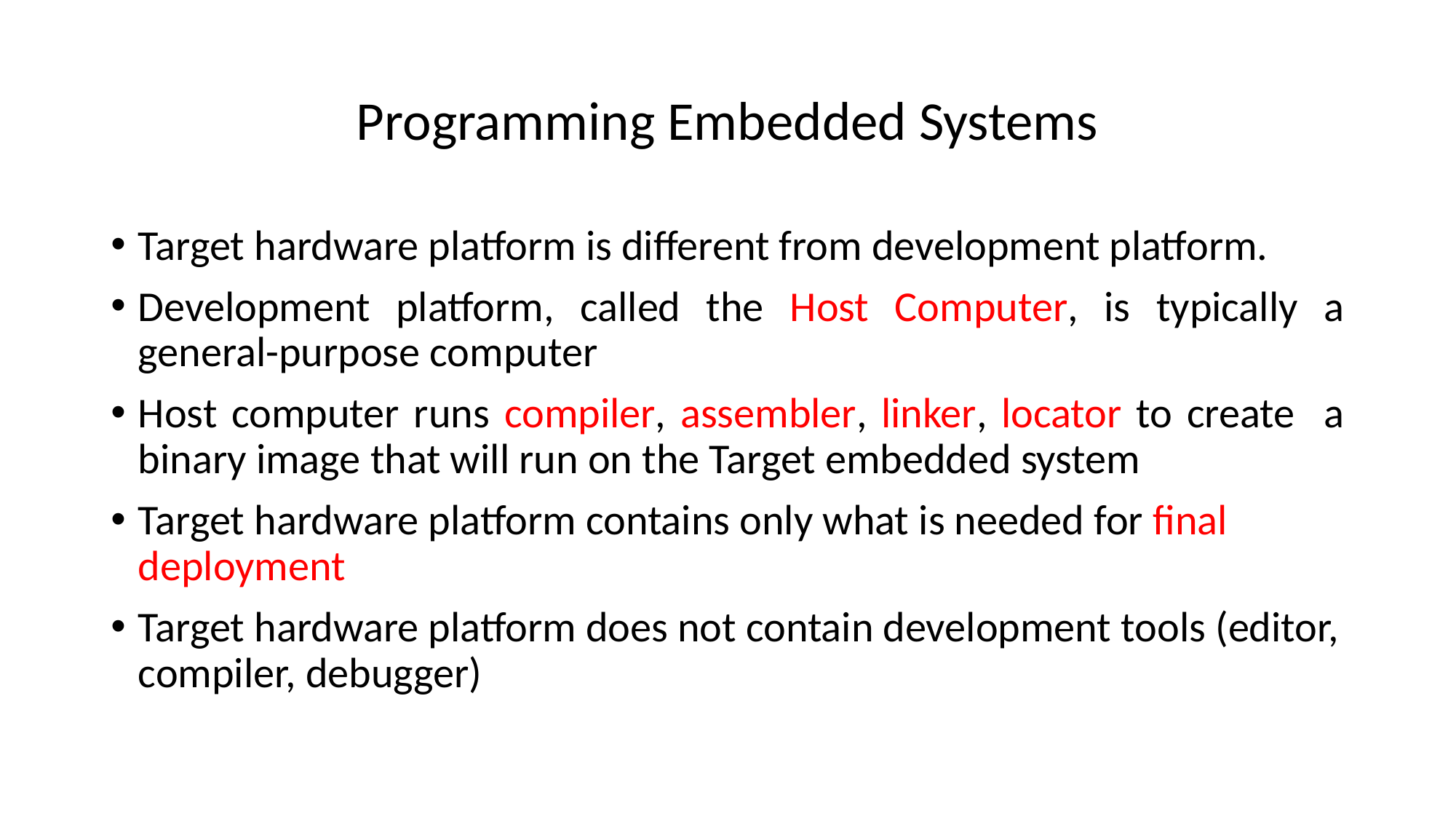

# Programming Embedded Systems
Target hardware platform is different from development platform.
Development platform, called the Host Computer, is typically a general-purpose computer
Host computer runs compiler, assembler, linker, locator to create  a binary image that will run on the Target embedded system
Target hardware platform contains only what is needed for final deployment
Target hardware platform does not contain development tools (editor, compiler, debugger)